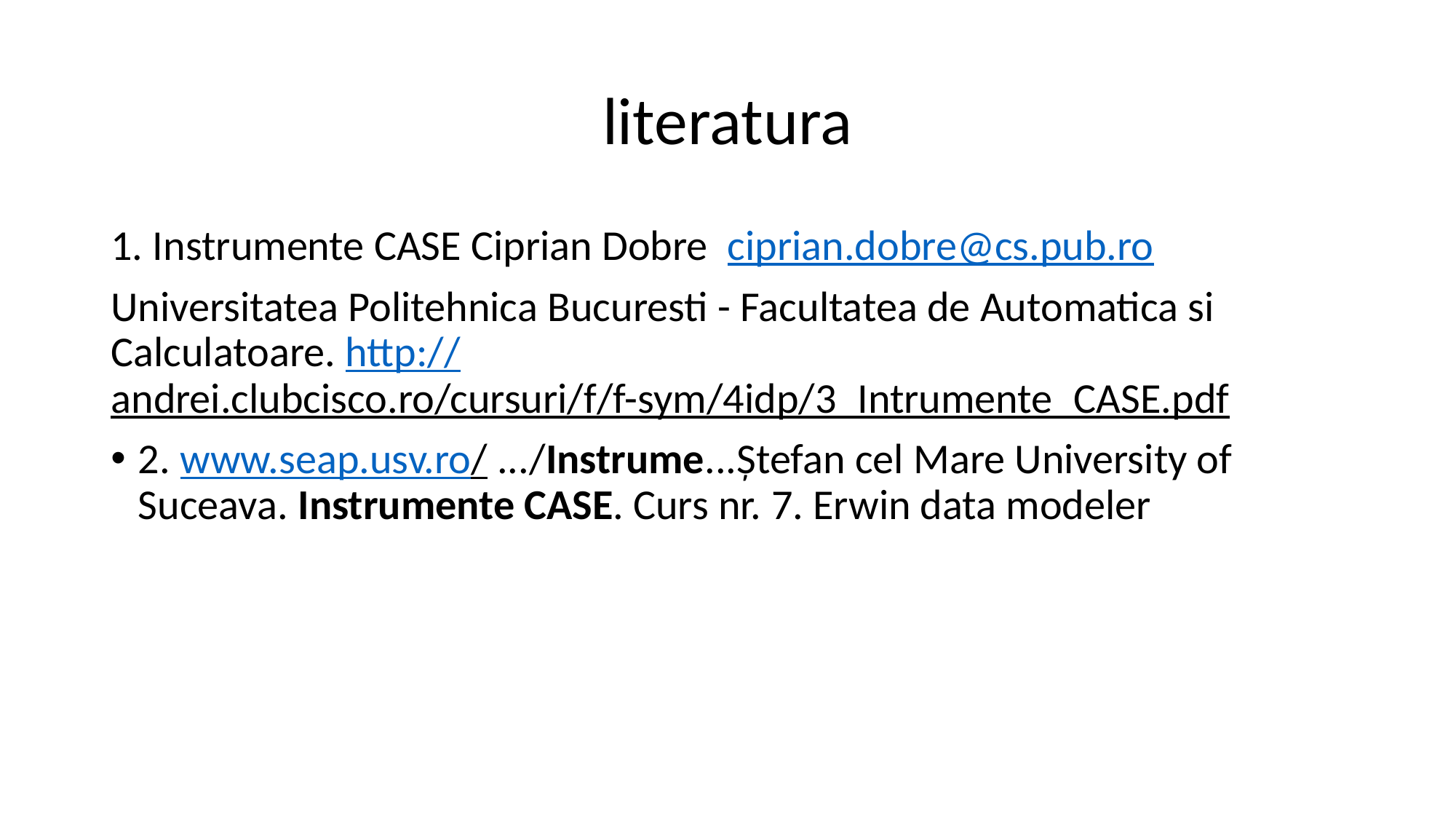

# literatura
1. Instrumente CASE Ciprian Dobre  ciprian.dobre@cs.pub.ro
Universitatea Politehnica Bucuresti - Facultatea de Automatica si Calculatoare. http://andrei.clubcisco.ro/cursuri/f/f-sym/4idp/3_Intrumente_CASE.pdf
2. www.seap.usv.ro/ .../Instrume...Ștefan cel Mare University of Suceava. Instrumente CASE. Curs nr. 7. Erwin data modeler